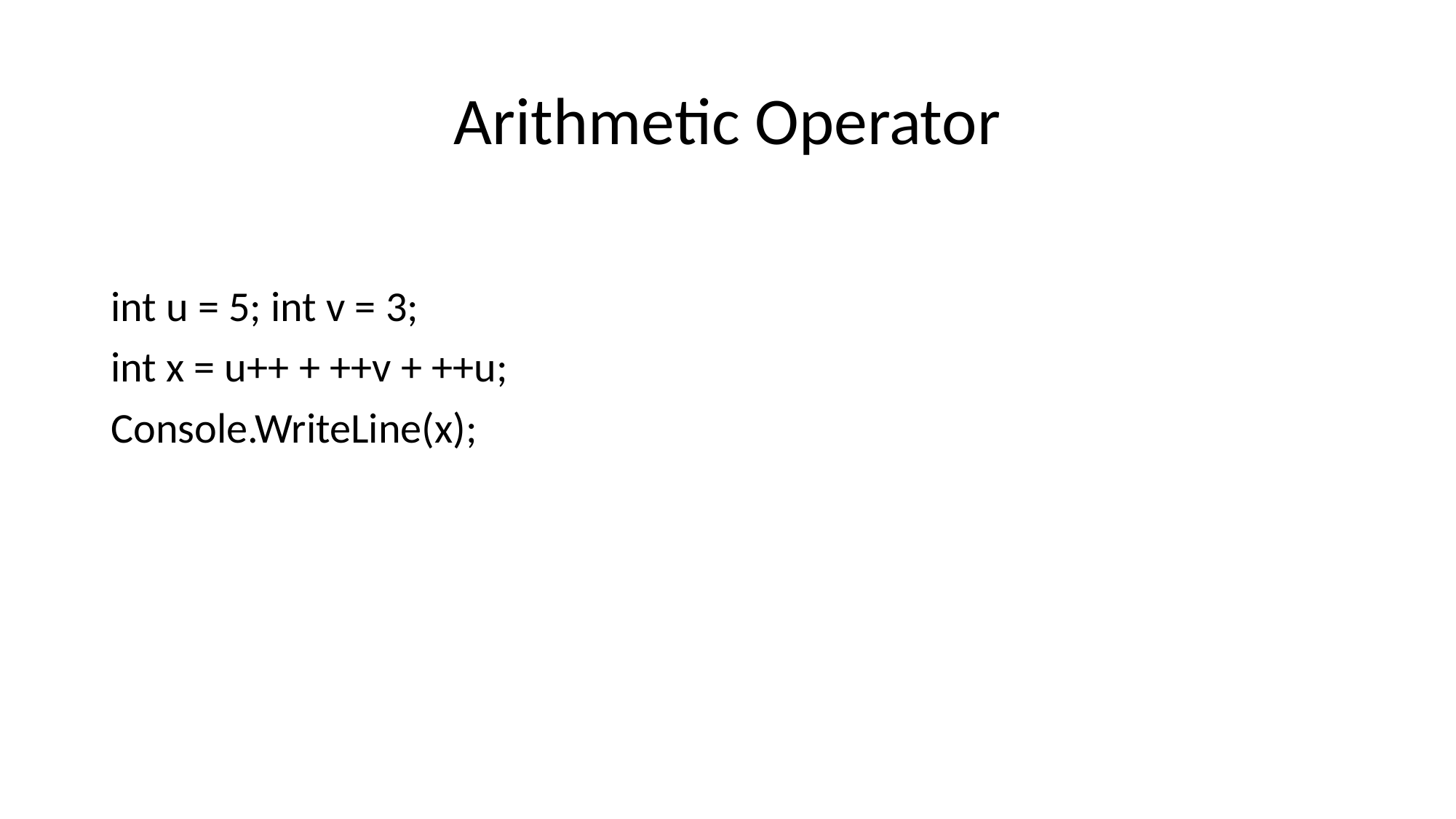

# Arithmetic Operator

int u = 5; int v = 3;
int x = u++ + ++v + ++u;
Console.WriteLine(x);